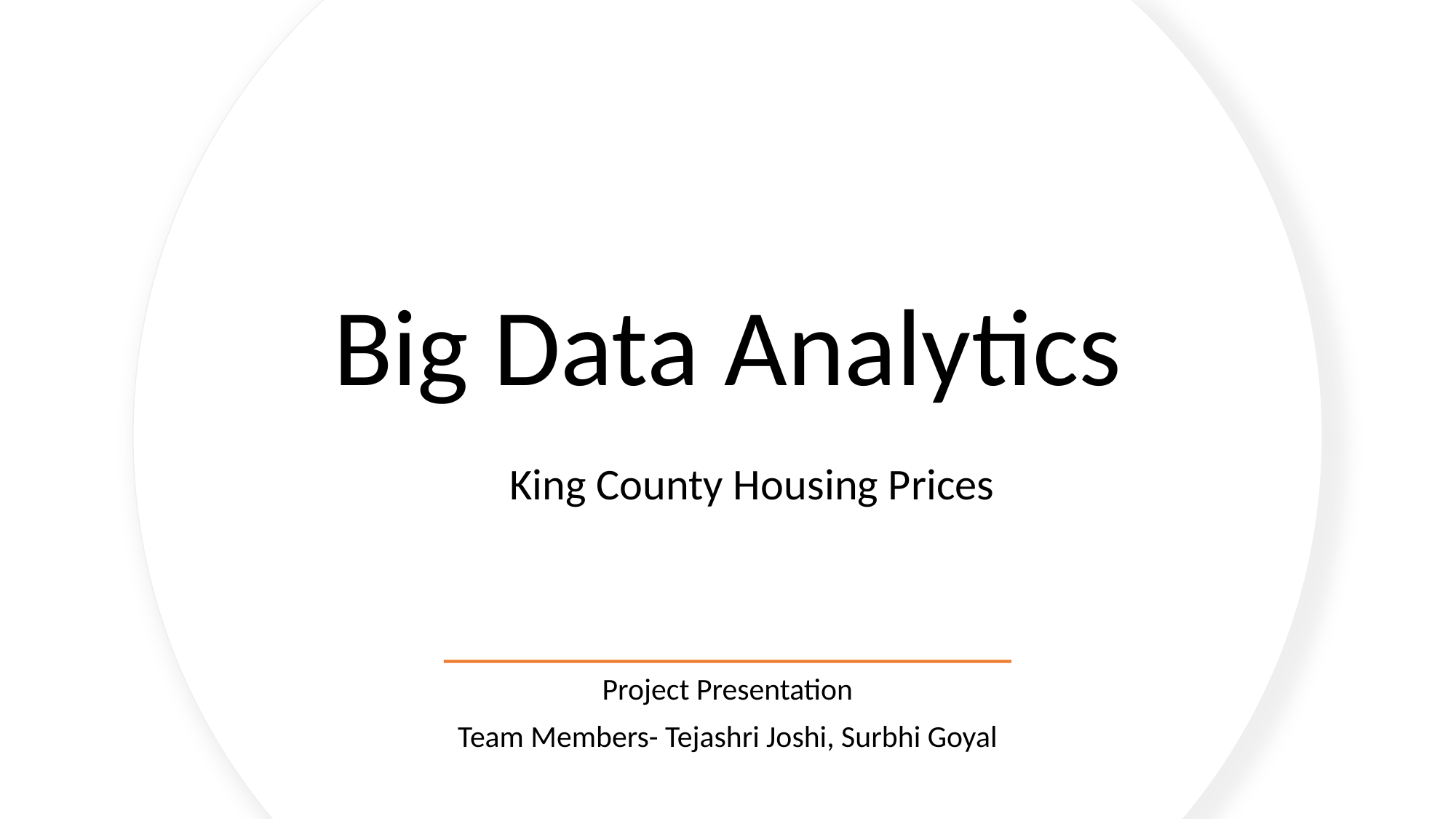

# Big Data Analytics
King County Housing Prices

Project Presentation
Team Members- Tejashri Joshi, Surbhi Goyal